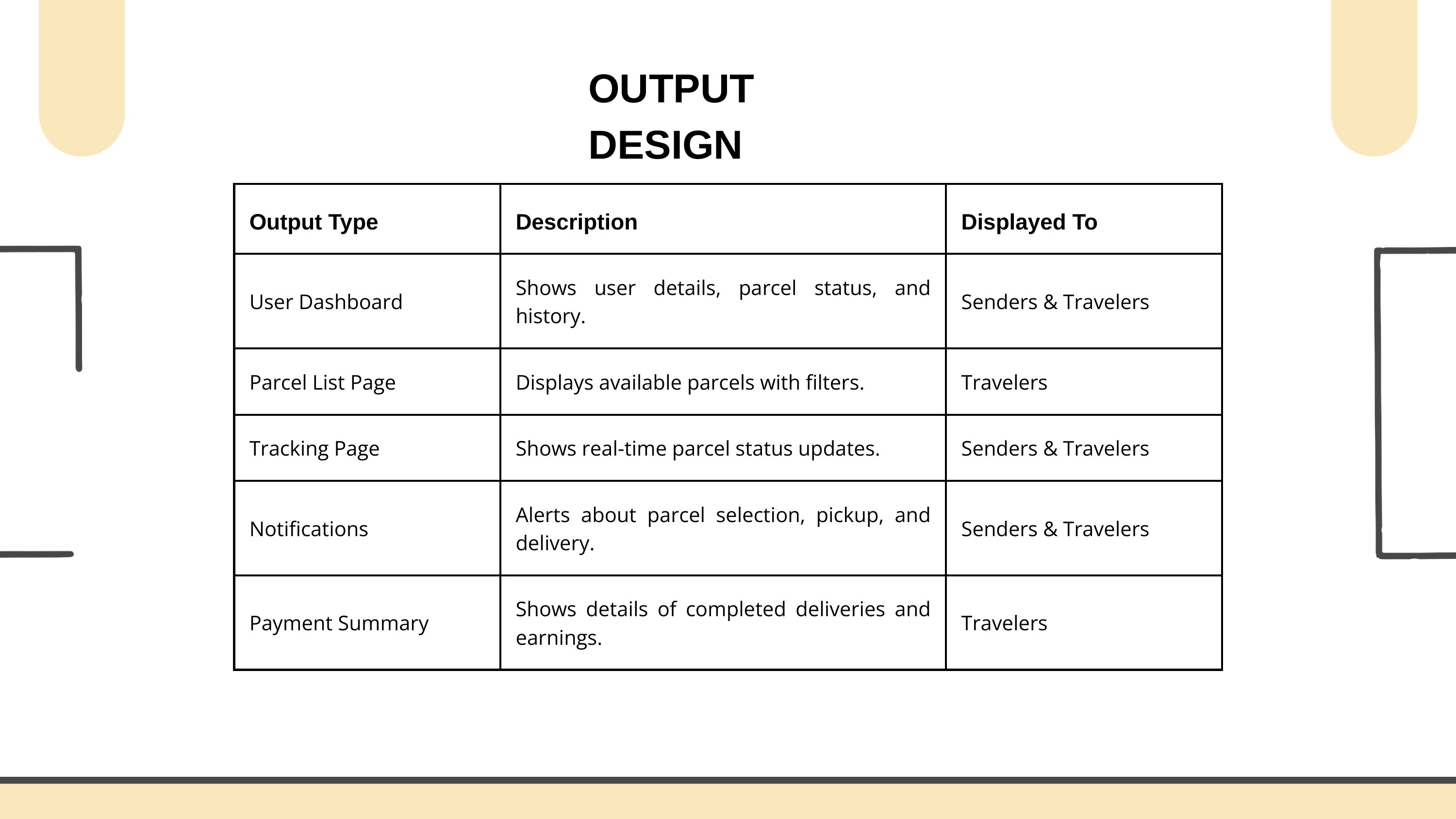

OUTPUT DESIGN
| Output Type | Description | Displayed To |
| --- | --- | --- |
| User Dashboard | Shows user details, parcel status, and history. | Senders & Travelers |
| Parcel List Page | Displays available parcels with filters. | Travelers |
| Tracking Page | Shows real-time parcel status updates. | Senders & Travelers |
| Notifications | Alerts about parcel selection, pickup, and delivery. | Senders & Travelers |
| Payment Summary | Shows details of completed deliveries and earnings. | Travelers |